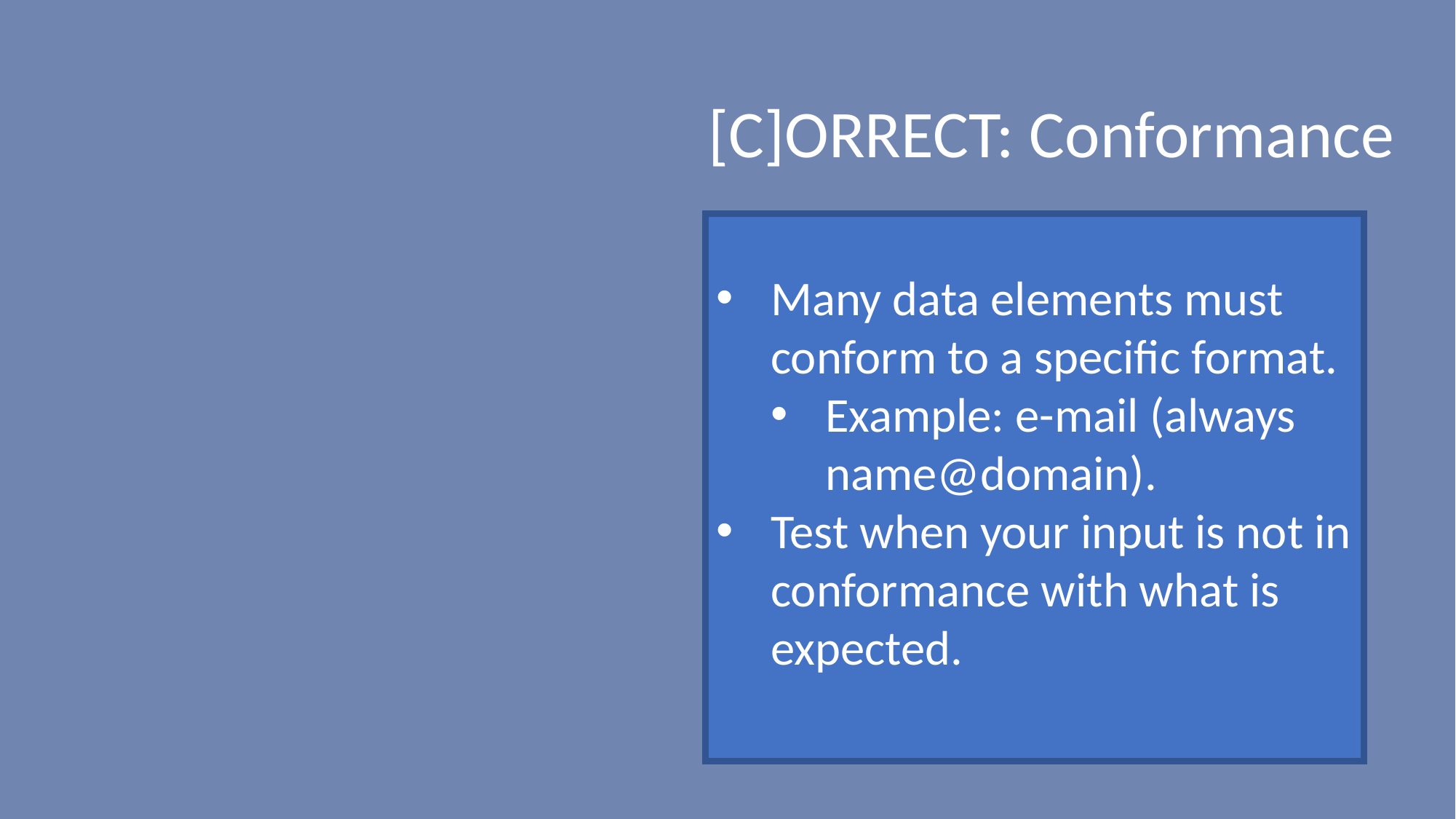

[C]ORRECT: Conformance
Many data elements must conform to a specific format.
Example: e-mail (always name@domain).
Test when your input is not in conformance with what is expected.